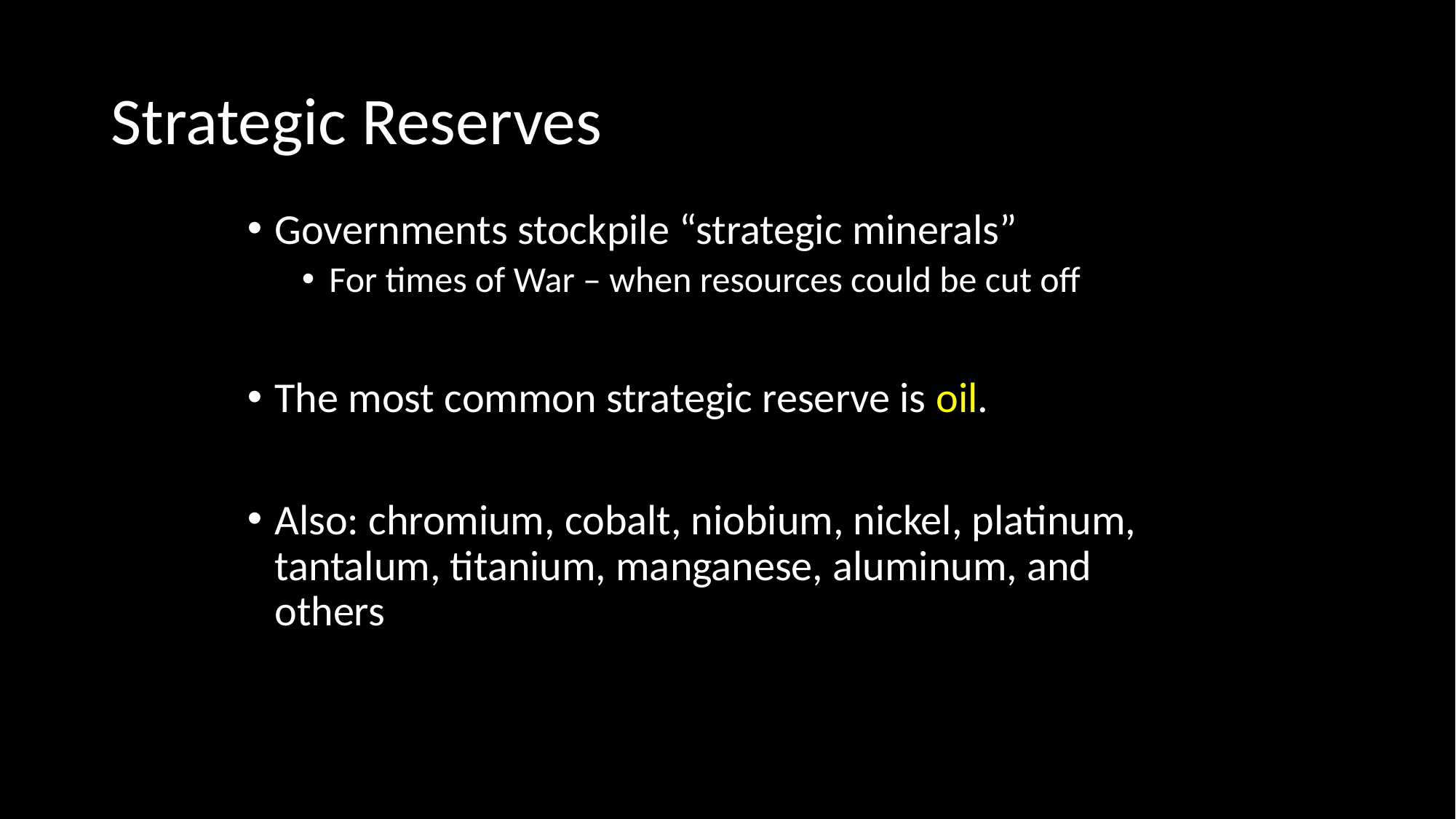

# Strategic Reserves
Governments stockpile “strategic minerals”
For times of War – when resources could be cut off

The most common strategic reserve is oil.

Also: chromium, cobalt, niobium, nickel, platinum, tantalum, titanium, manganese, aluminum, and others